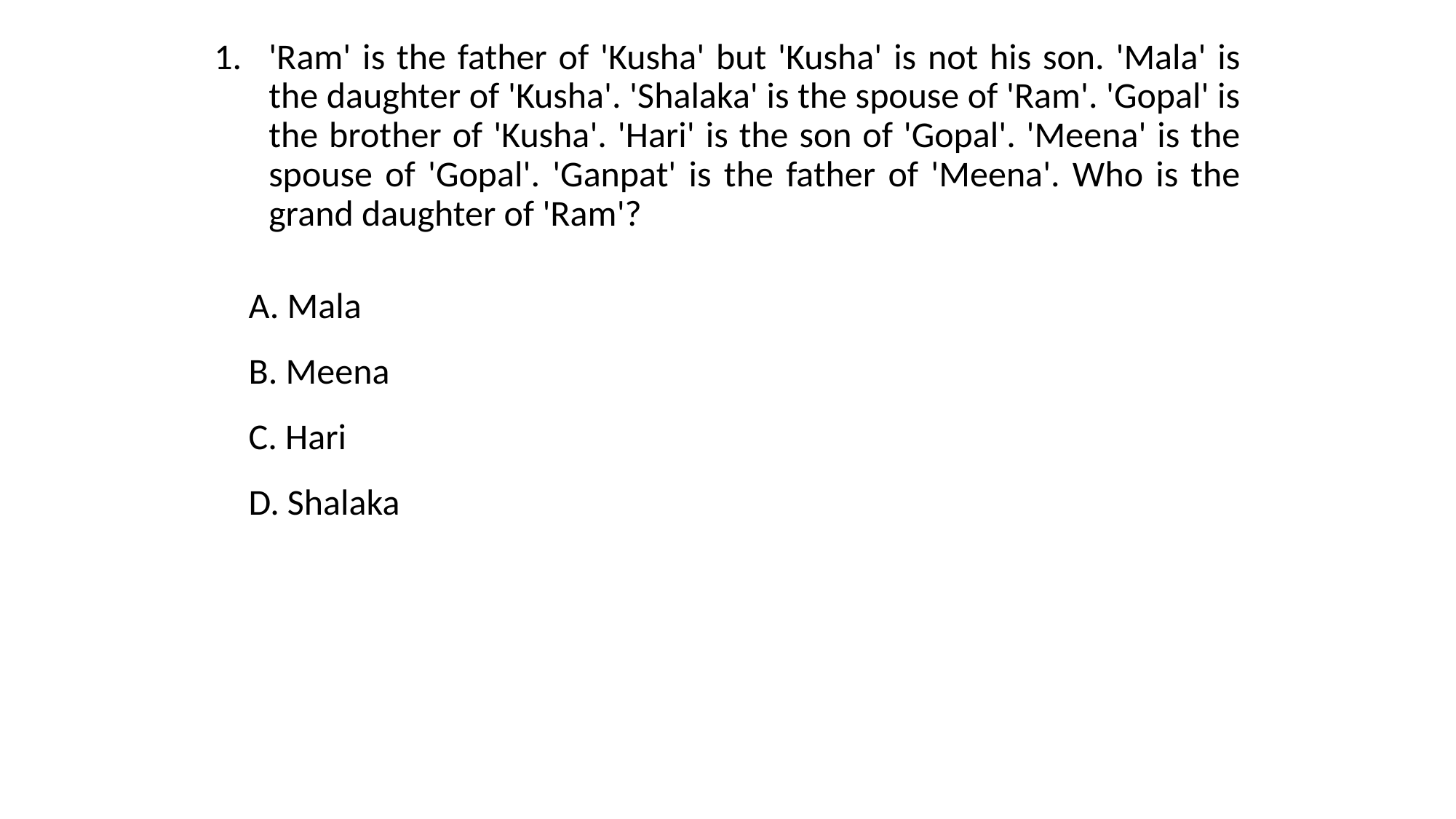

'Ram' is the father of 'Kusha' but 'Kusha' is not his son. 'Mala' is the daughter of 'Kusha'. 'Shalaka' is the spouse of 'Ram'. 'Gopal' is the brother of 'Kusha'. 'Hari' is the son of 'Gopal'. 'Meena' is the spouse of 'Gopal'. 'Ganpat' is the father of 'Meena'. Who is the grand daughter of 'Ram'?
A. Mala
B. Meena
C. Hari
D. Shalaka